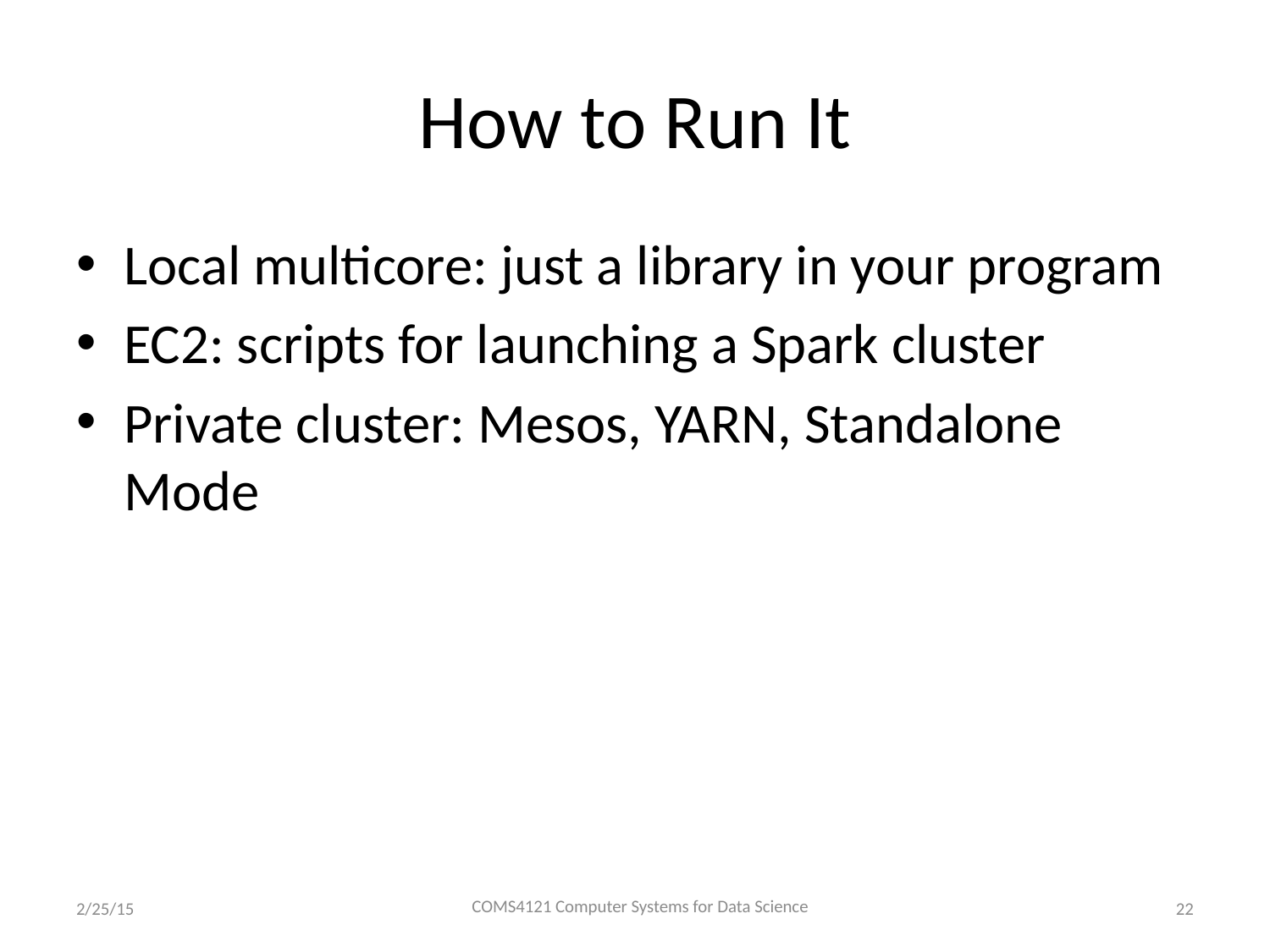

# How to Run It
Local multicore: just a library in your program
EC2: scripts for launching a Spark cluster
Private cluster: Mesos, YARN, Standalone Mode

COMS4121 Computer Systems for Data Science
2/25/15
22